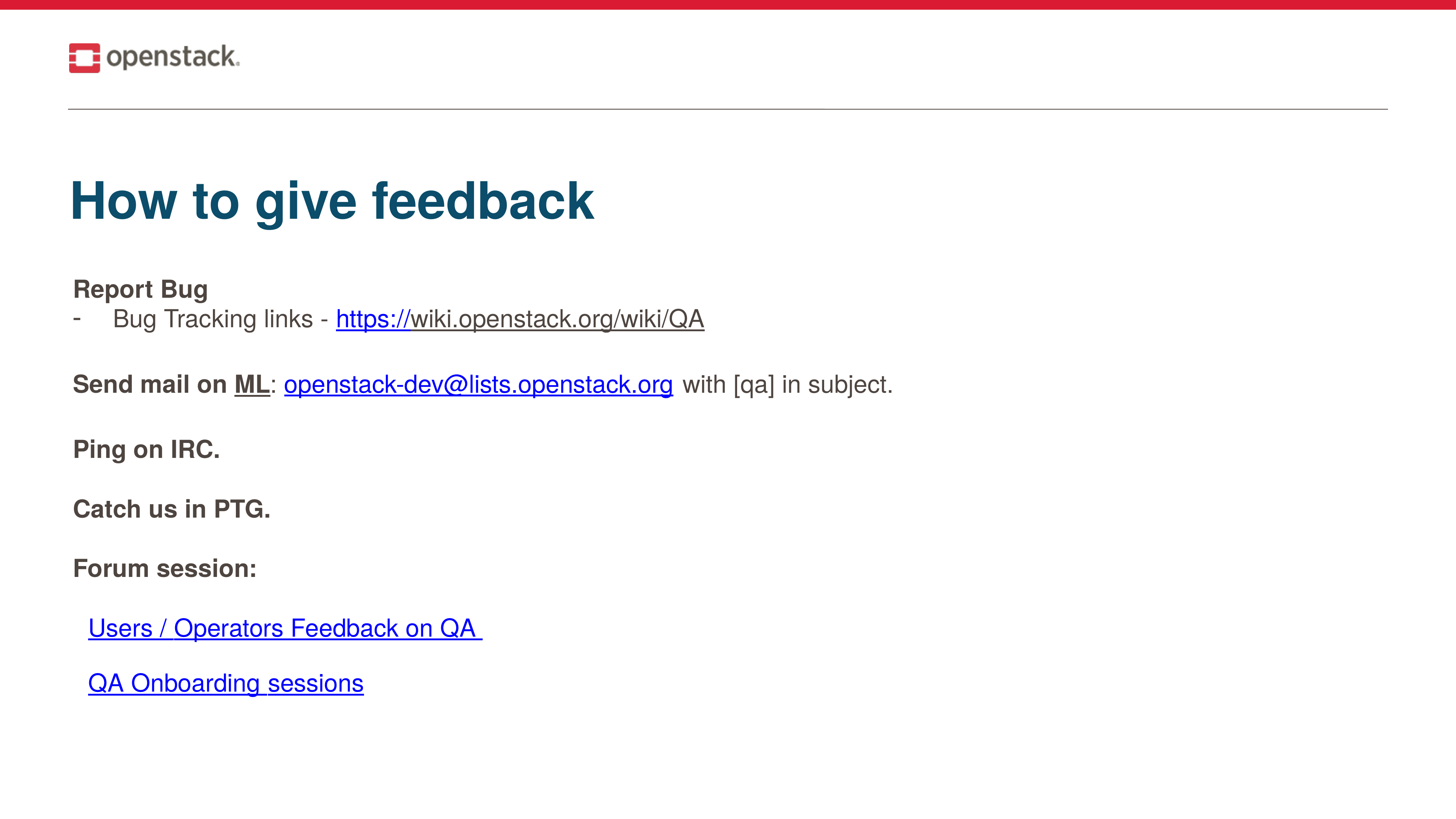

# How to give feedback
Report Bug
Bug Tracking links - https://wiki.openstack.org/wiki/QA

Send mail on ML: openstack-dev@lists.openstack.org with [qa] in subject.

Ping on IRC.

Catch us in PTG.

Forum session:

Users / Operators Feedback on QA
QA Onboarding sessions